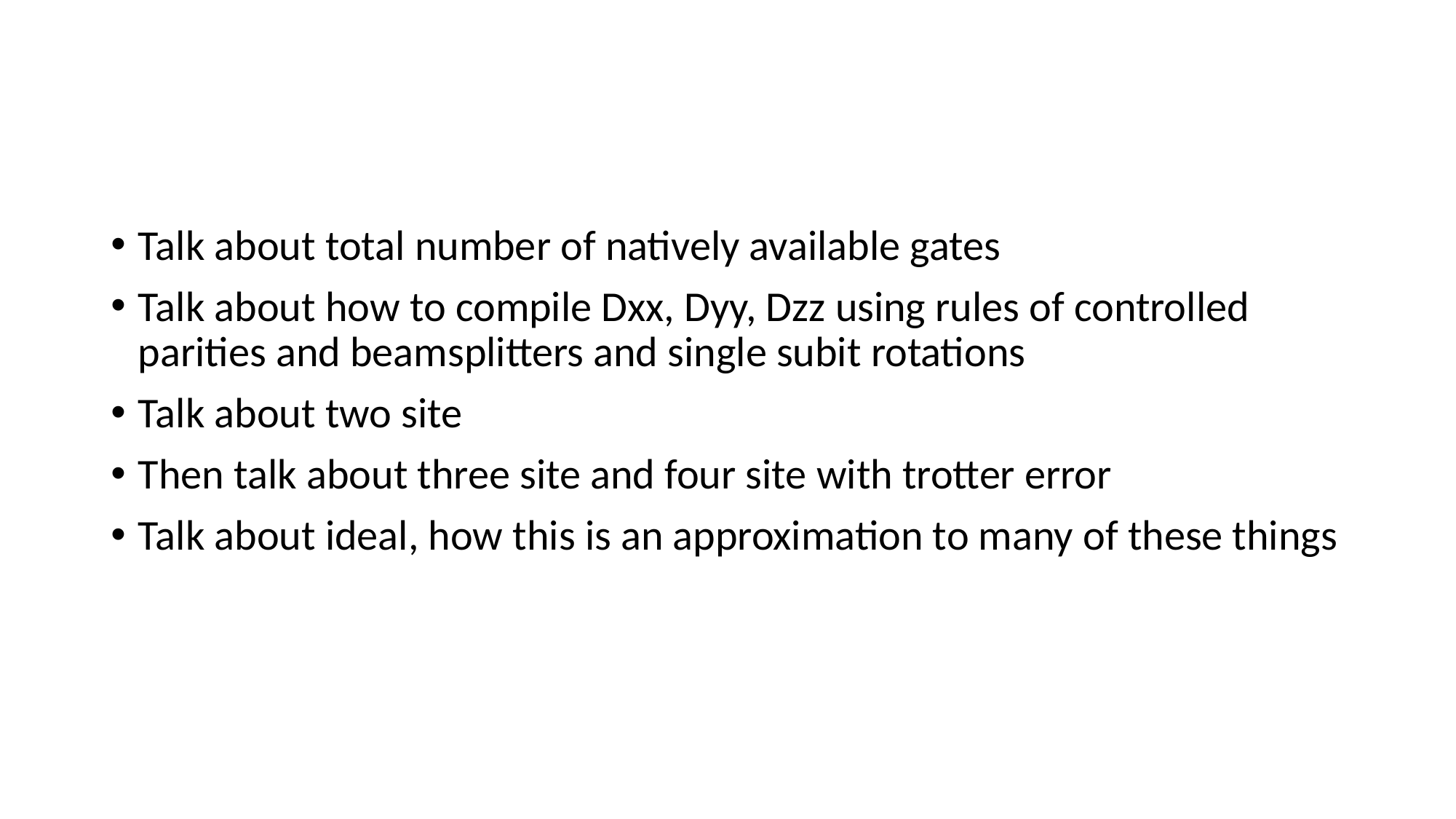

#
Talk about total number of natively available gates
Talk about how to compile Dxx, Dyy, Dzz using rules of controlled parities and beamsplitters and single subit rotations
Talk about two site
Then talk about three site and four site with trotter error
Talk about ideal, how this is an approximation to many of these things